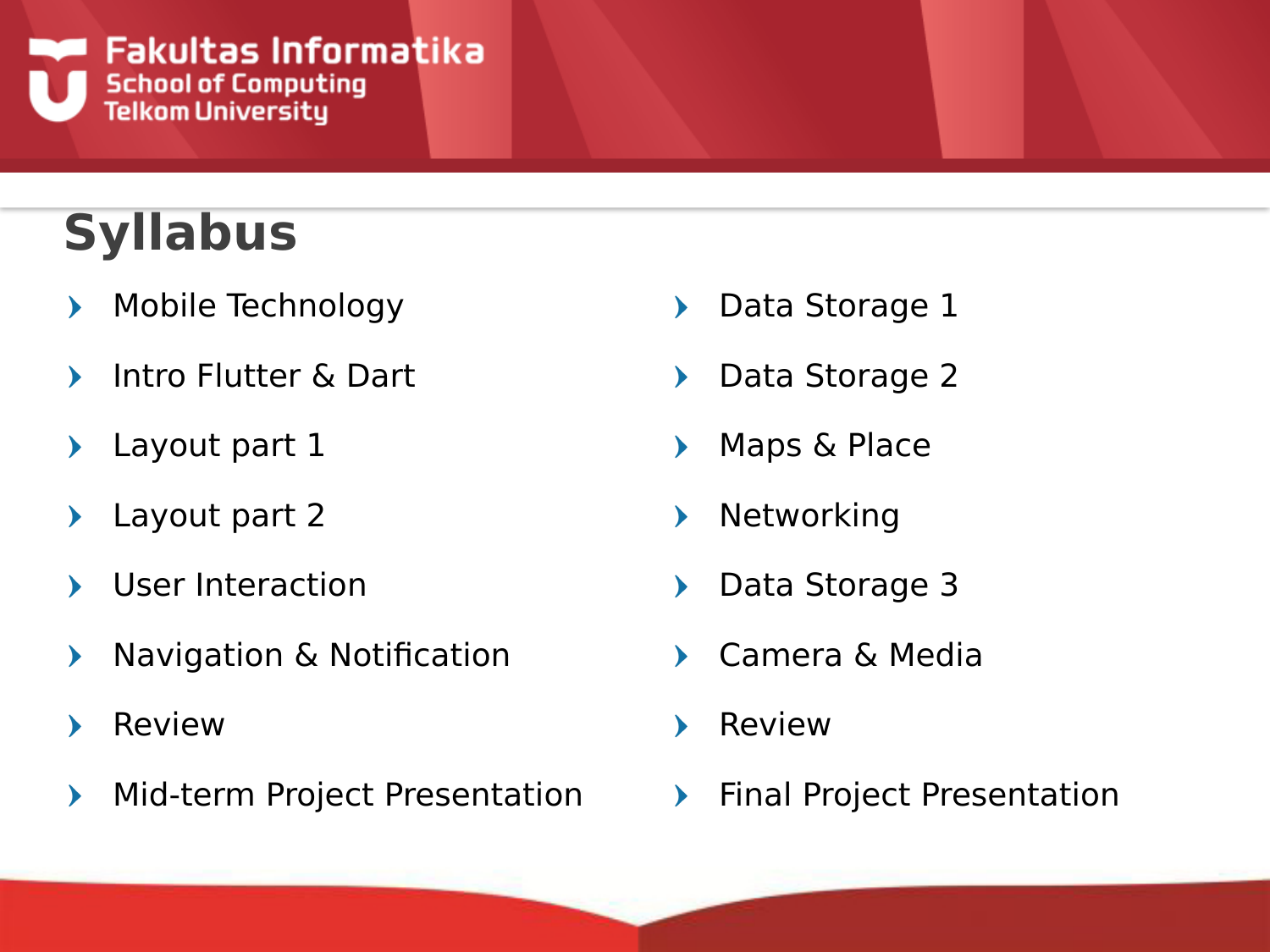

# Syllabus
Mobile Technology
Intro Flutter & Dart
Layout part 1
Layout part 2
User Interaction
Navigation & Notification
Review
Mid-term Project Presentation
Data Storage 1
Data Storage 2
Maps & Place
Networking
Data Storage 3
Camera & Media
Review
Final Project Presentation